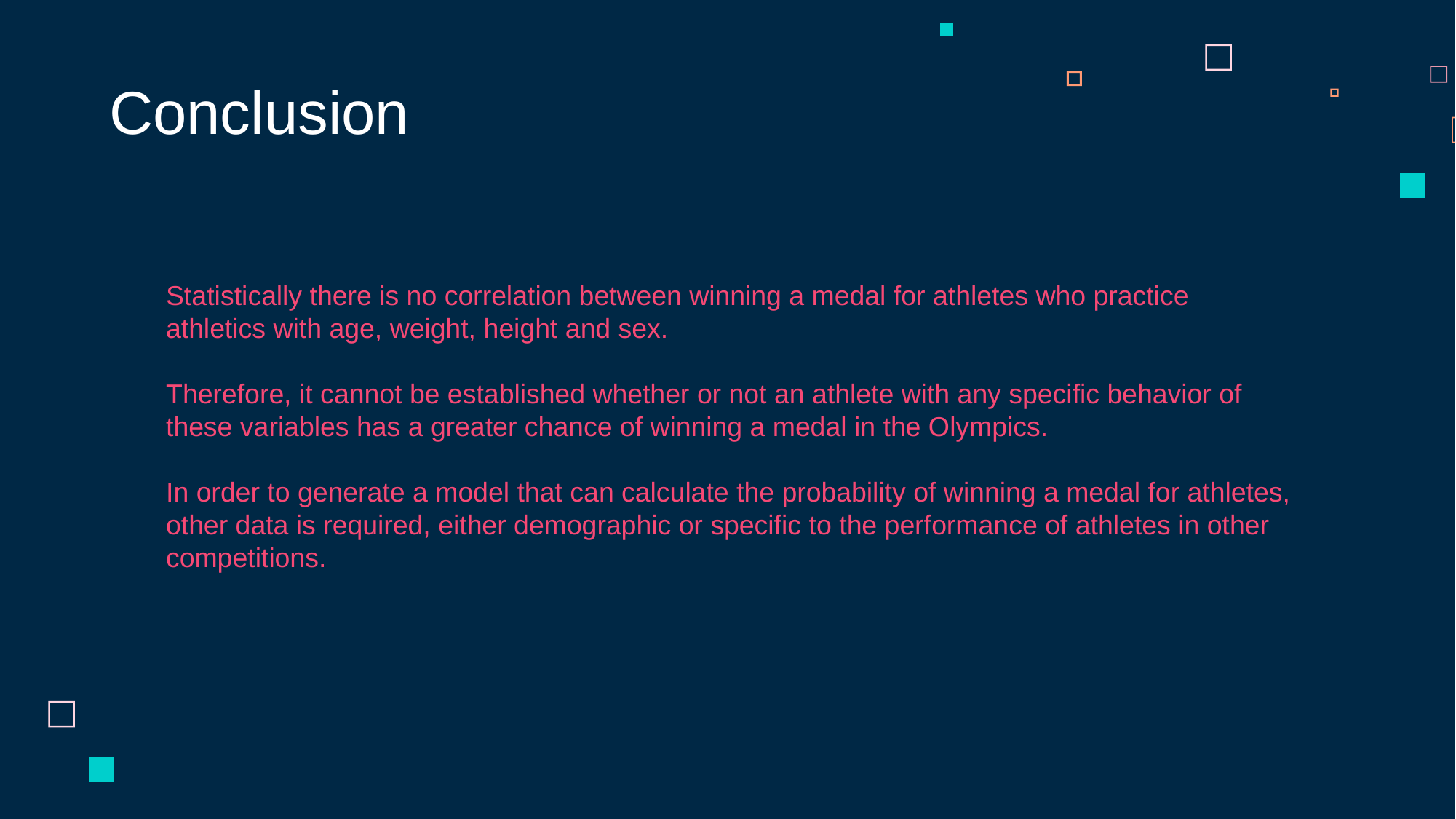

# Conclusion
Statistically there is no correlation between winning a medal for athletes who practice athletics with age, weight, height and sex.

Therefore, it cannot be established whether or not an athlete with any specific behavior of these variables has a greater chance of winning a medal in the Olympics.

In order to generate a model that can calculate the probability of winning a medal for athletes, other data is required, either demographic or specific to the performance of athletes in other competitions.